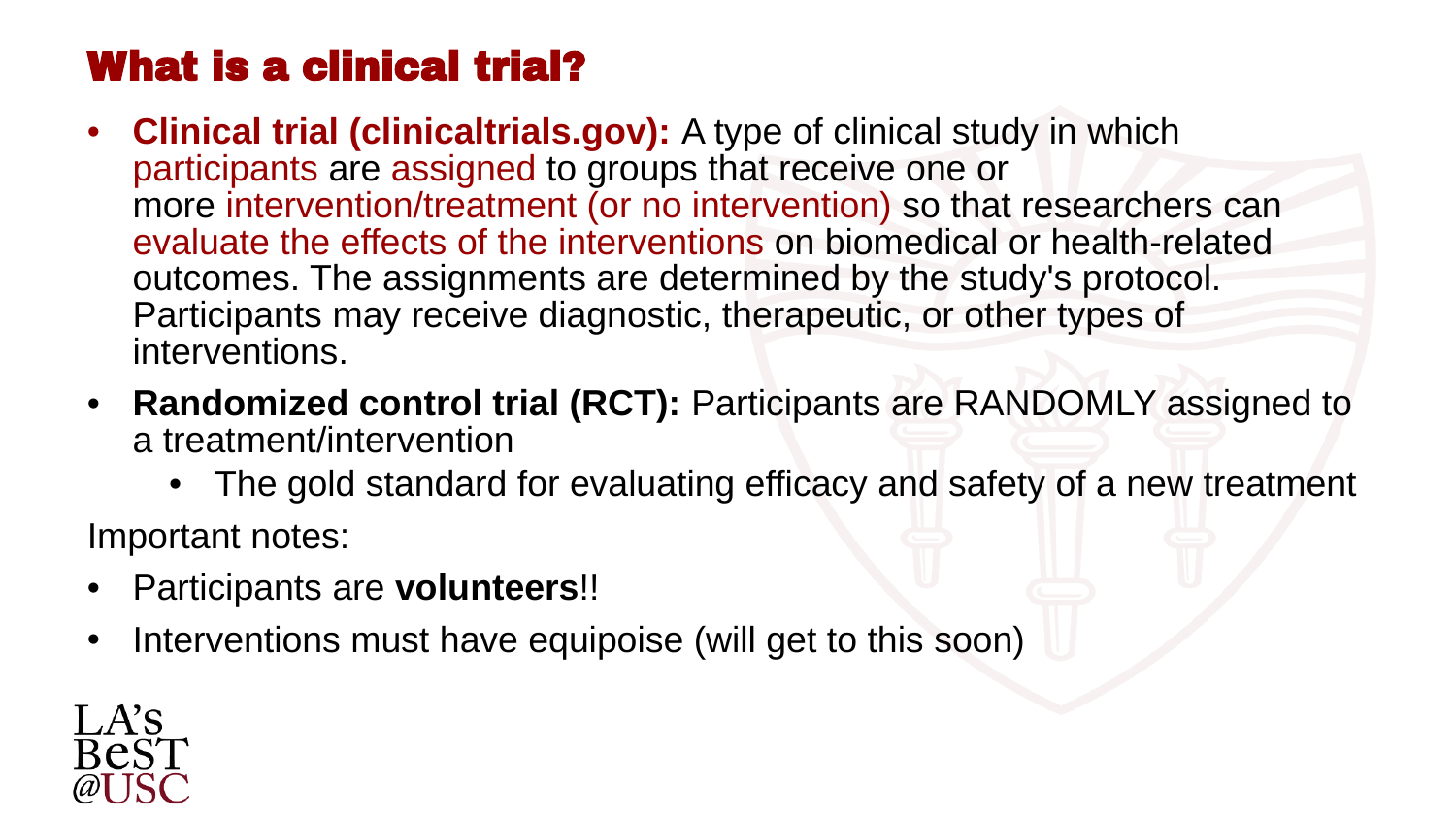

What is a clinical trial?

Clinical trial (clinicaltrials.gov): A type of clinical study in which participants are assigned to groups that receive one or more intervention/treatment (or no intervention) so that researchers can evaluate the effects of the interventions on biomedical or health-related outcomes. The assignments are determined by the study's protocol. Participants may receive diagnostic, therapeutic, or other types of interventions.
Randomized control trial (RCT): Participants are RANDOMLY assigned to a treatment/intervention
The gold standard for evaluating efficacy and safety of a new treatment
Important notes:
Participants are volunteers!!
Interventions must have equipoise (will get to this soon)